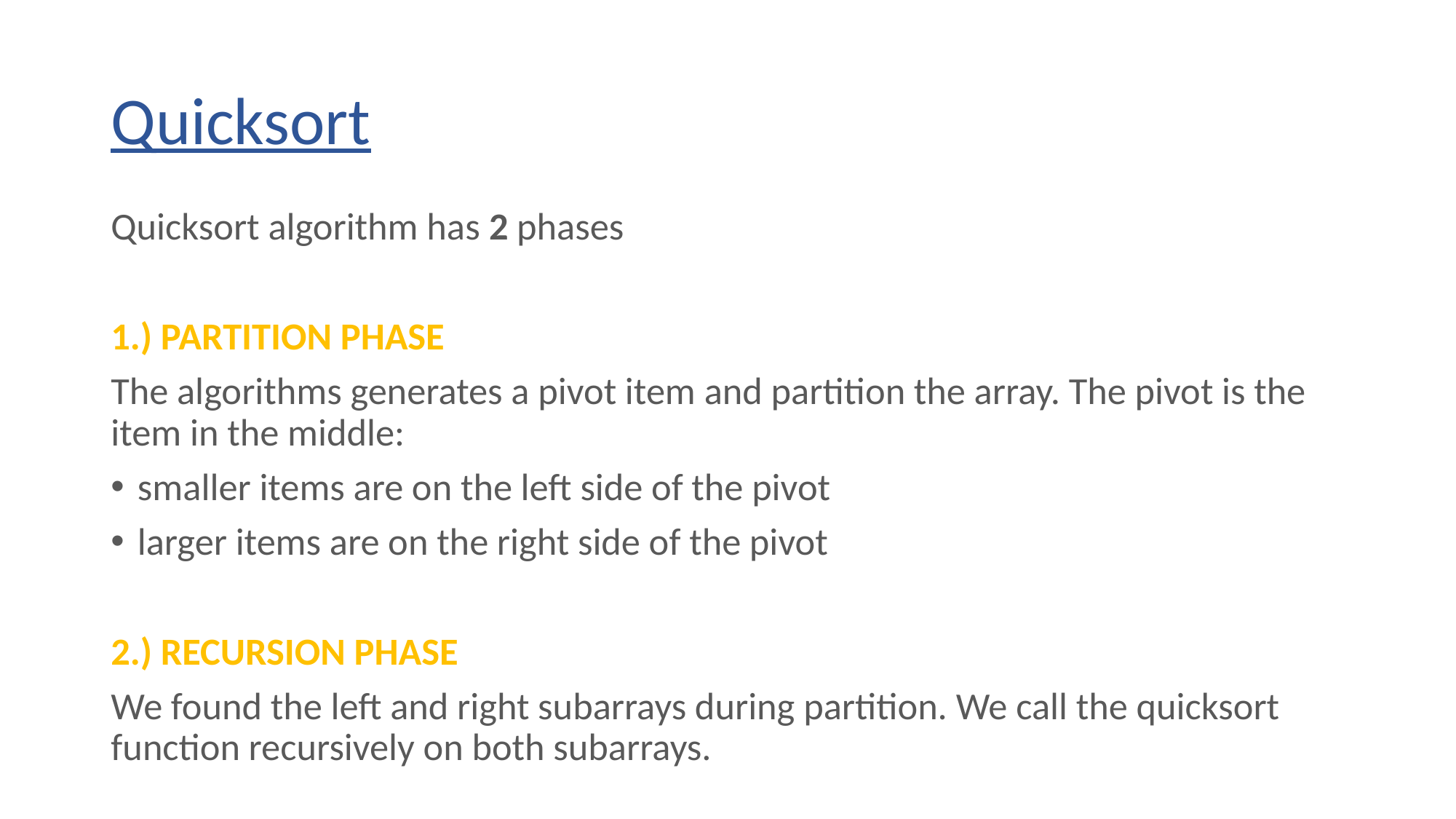

# Quicksort
Quicksort algorithm has 2 phases

1.) PARTITION PHASE
The algorithms generates a pivot item and partition the array. The pivot is the item in the middle:
smaller items are on the left side of the pivot
larger items are on the right side of the pivot

2.) RECURSION PHASE
We found the left and right subarrays during partition. We call the quicksort function recursively on both subarrays.